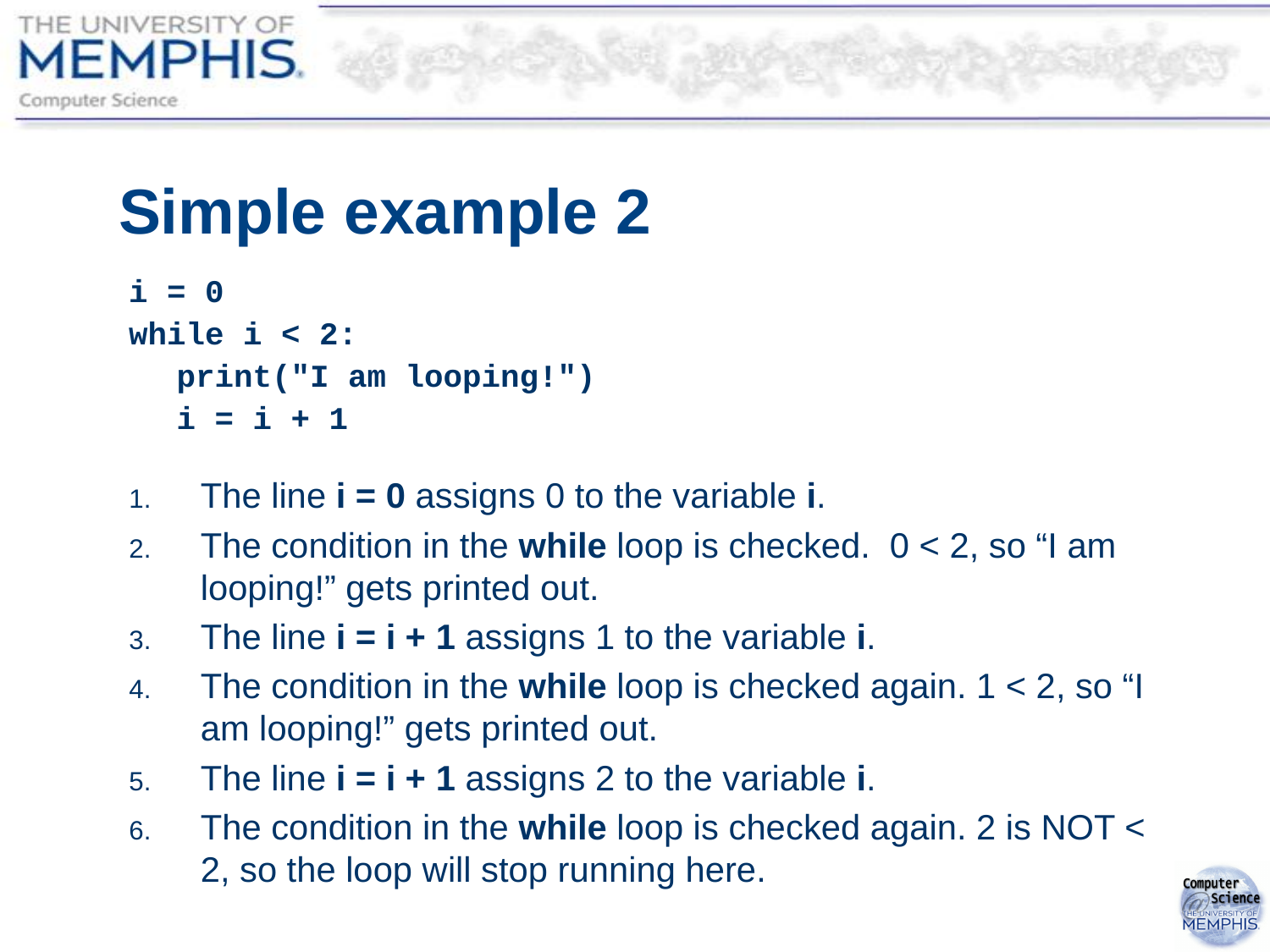

# Simple example 2
i = 0
while i < 2:
	print("I am looping!")
	i = i + 1
The line i = 0 assigns 0 to the variable i.
The condition in the while loop is checked.  0 < 2, so “I am looping!” gets printed out.
The line i = i + 1 assigns 1 to the variable i.
The condition in the while loop is checked again. 1 < 2, so “I am looping!” gets printed out.
The line i = i + 1 assigns 2 to the variable i.
The condition in the while loop is checked again. 2 is NOT < 2, so the loop will stop running here.